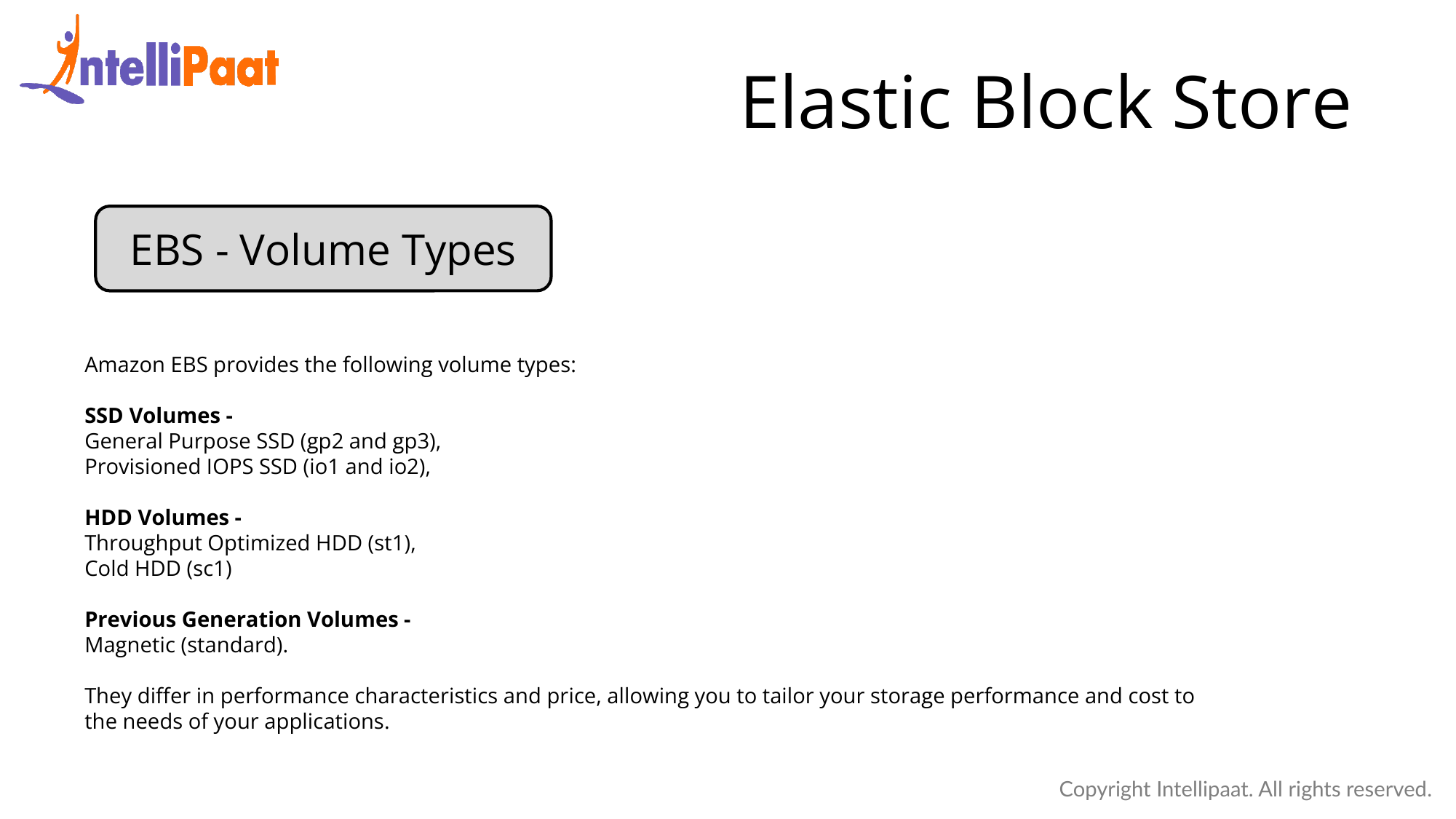

Elastic Block Store
EBS - Volume Types
Amazon EBS provides the following volume types:

SSD Volumes -
General Purpose SSD (gp2 and gp3),
Provisioned IOPS SSD (io1 and io2),

HDD Volumes -
Throughput Optimized HDD (st1),
Cold HDD (sc1)

Previous Generation Volumes -
Magnetic (standard).

They differ in performance characteristics and price, allowing you to tailor your storage performance and cost to the needs of your applications.